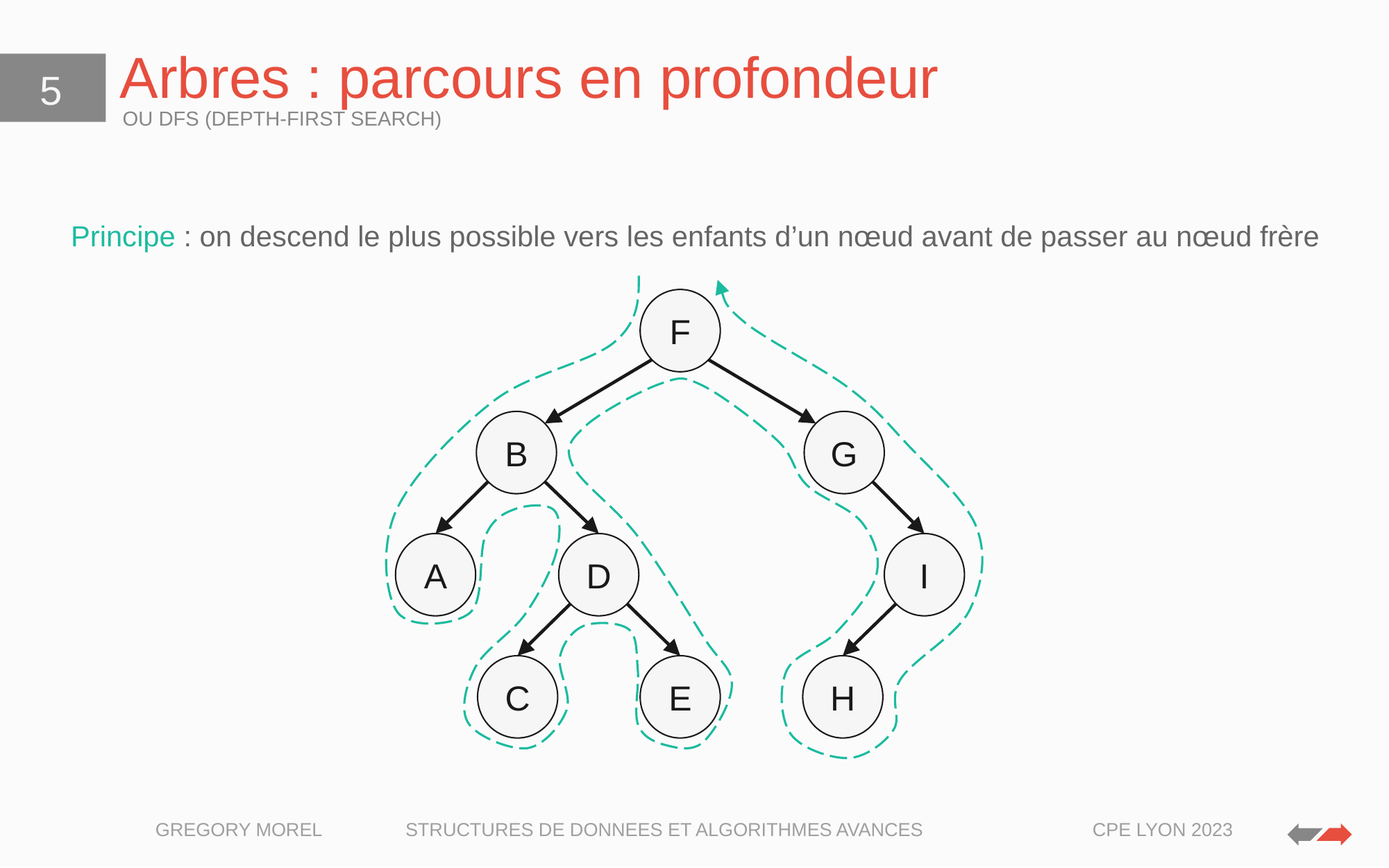

# Arbres : parcours en profondeur
5
OU DFS (DEPTH-FIRST SEARCH)
Principe : on descend le plus possible vers les enfants d’un nœud avant de passer au nœud frère

F
B
G
A
D
I
C
E
H